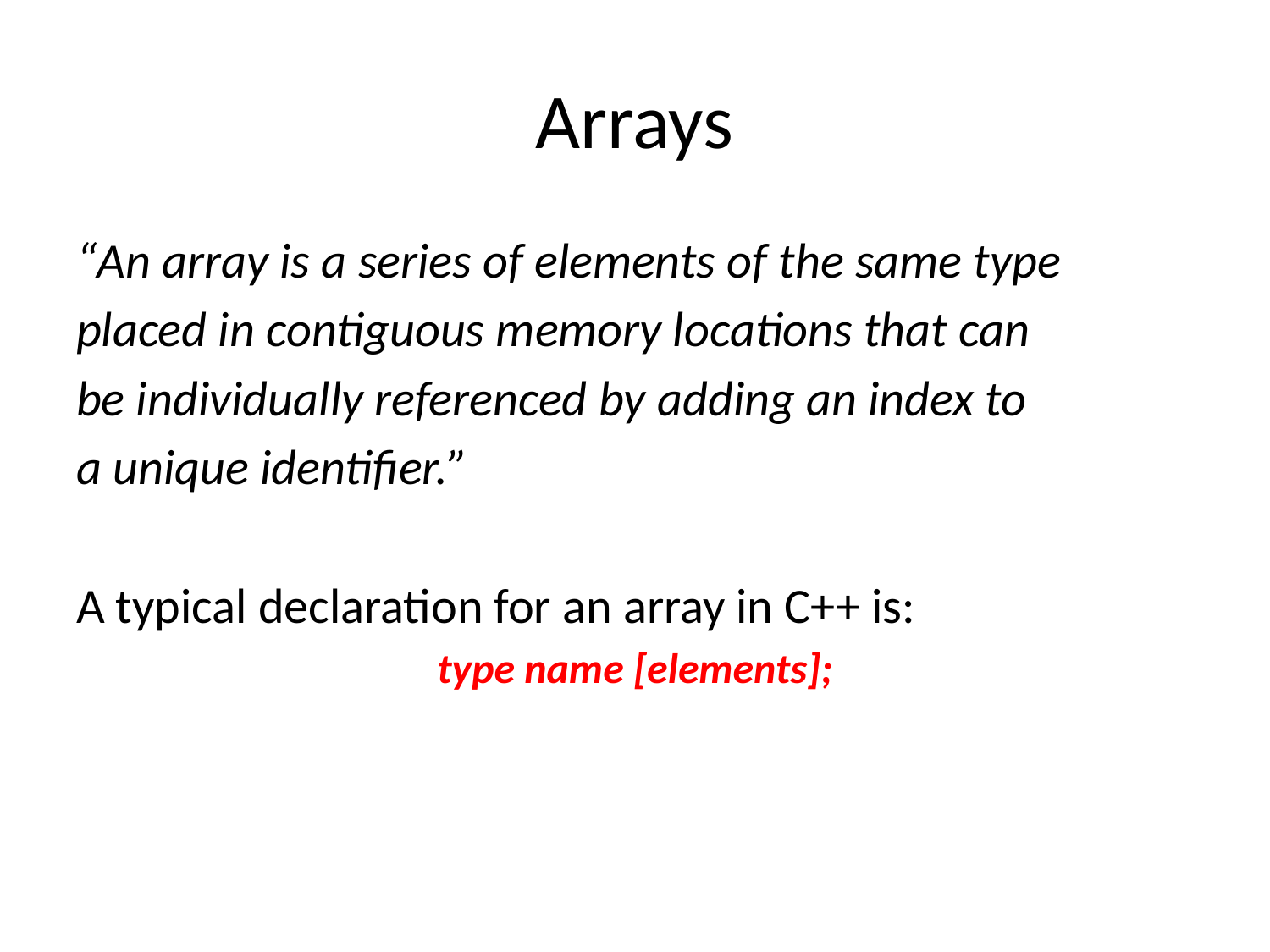

# Arrays
“An array is a series of elements of the same type
placed in contiguous memory locations that can
be individually referenced by adding an index to
a unique identifier.”

A typical declaration for an array in C++ is:
type name [elements];